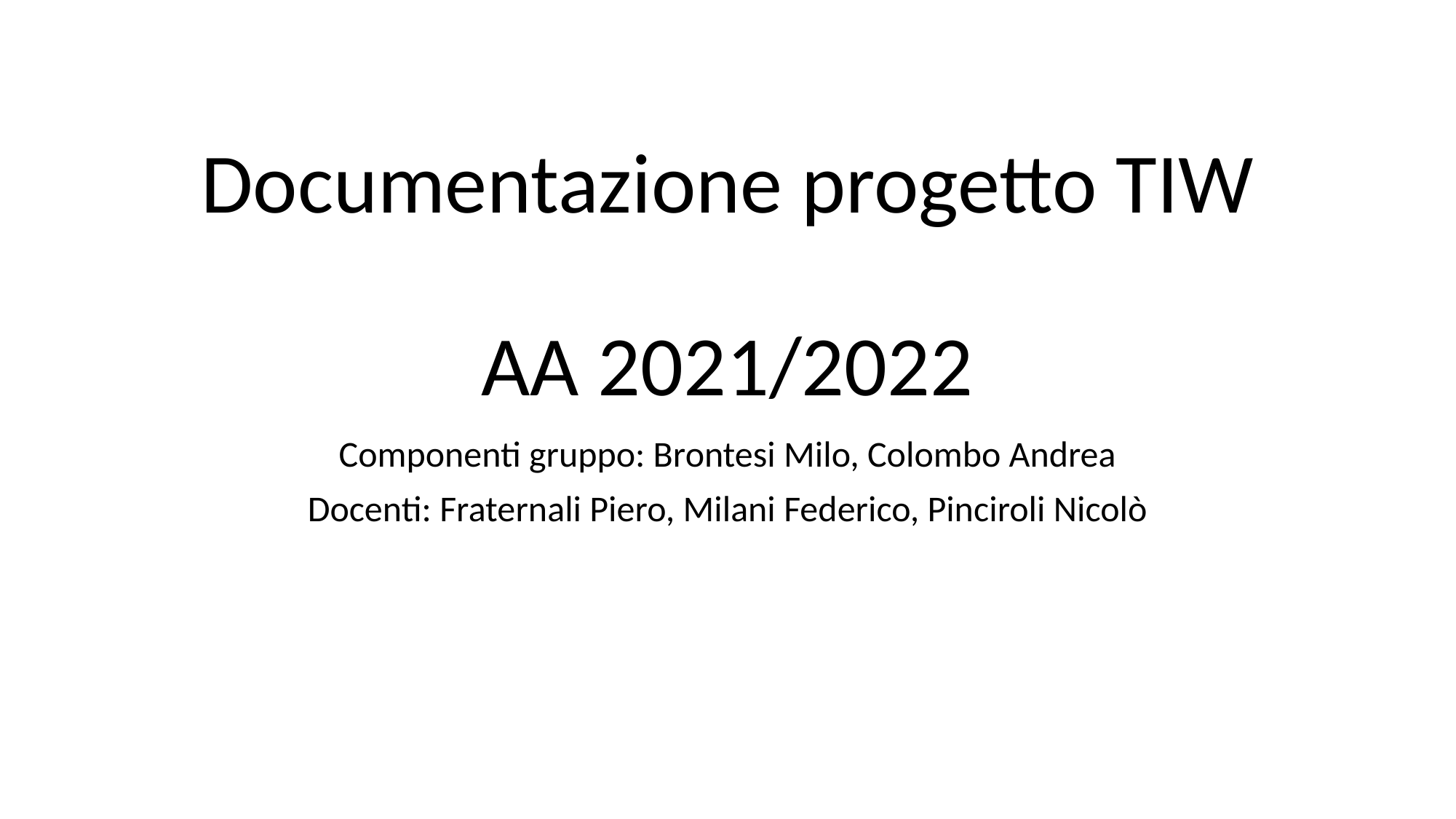

# Documentazione progetto TIW AA 2021/2022
Componenti gruppo: Brontesi Milo, Colombo Andrea
Docenti: Fraternali Piero, Milani Federico, Pinciroli Nicolò